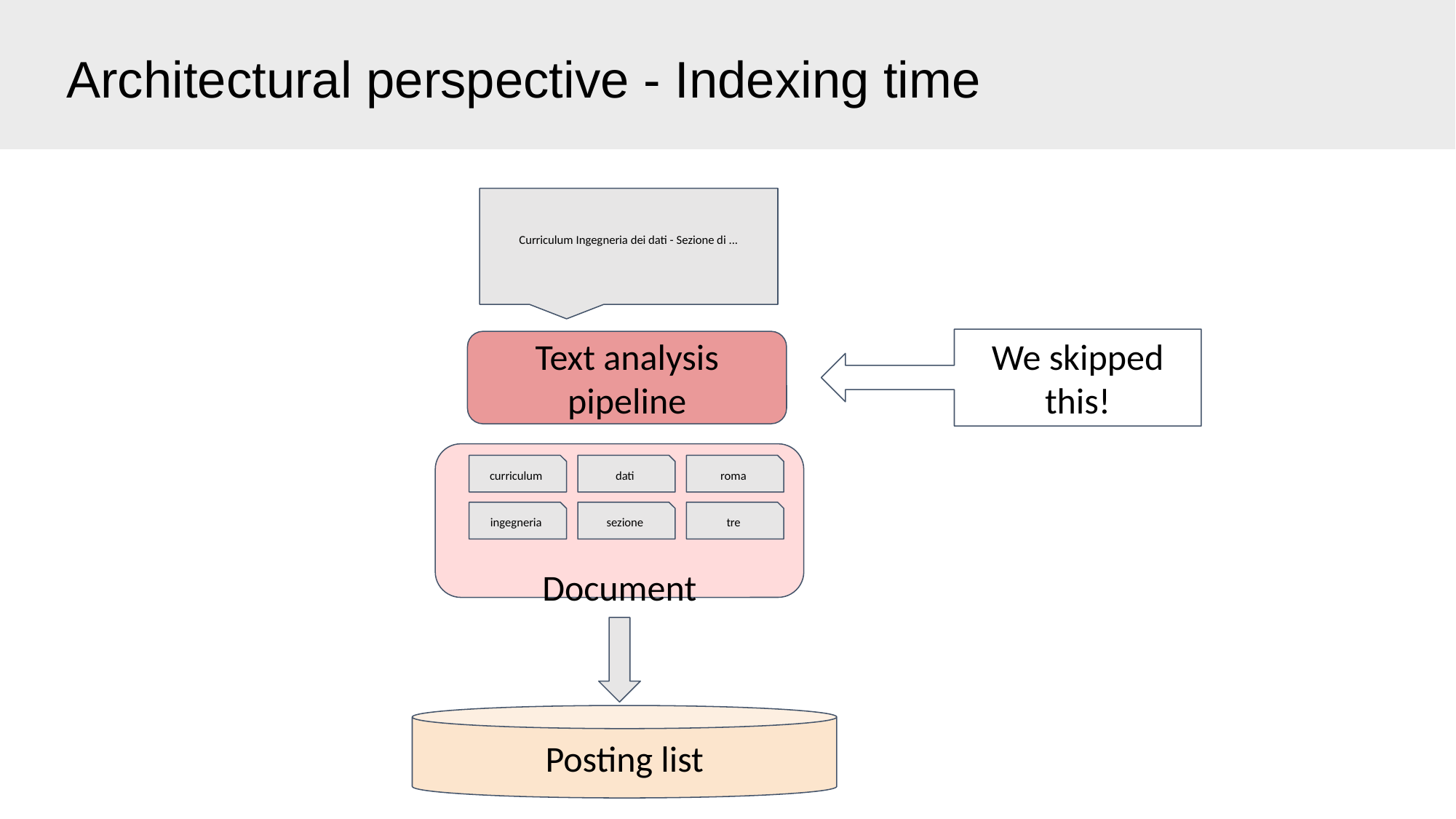

# Architectural perspective - Indexing time

Curriculum Ingegneria dei dati - Sezione di ...

We skipped this!
Text analysis pipeline

Document
dati
curriculum
roma
ingegneria
sezione
tre

Posting list